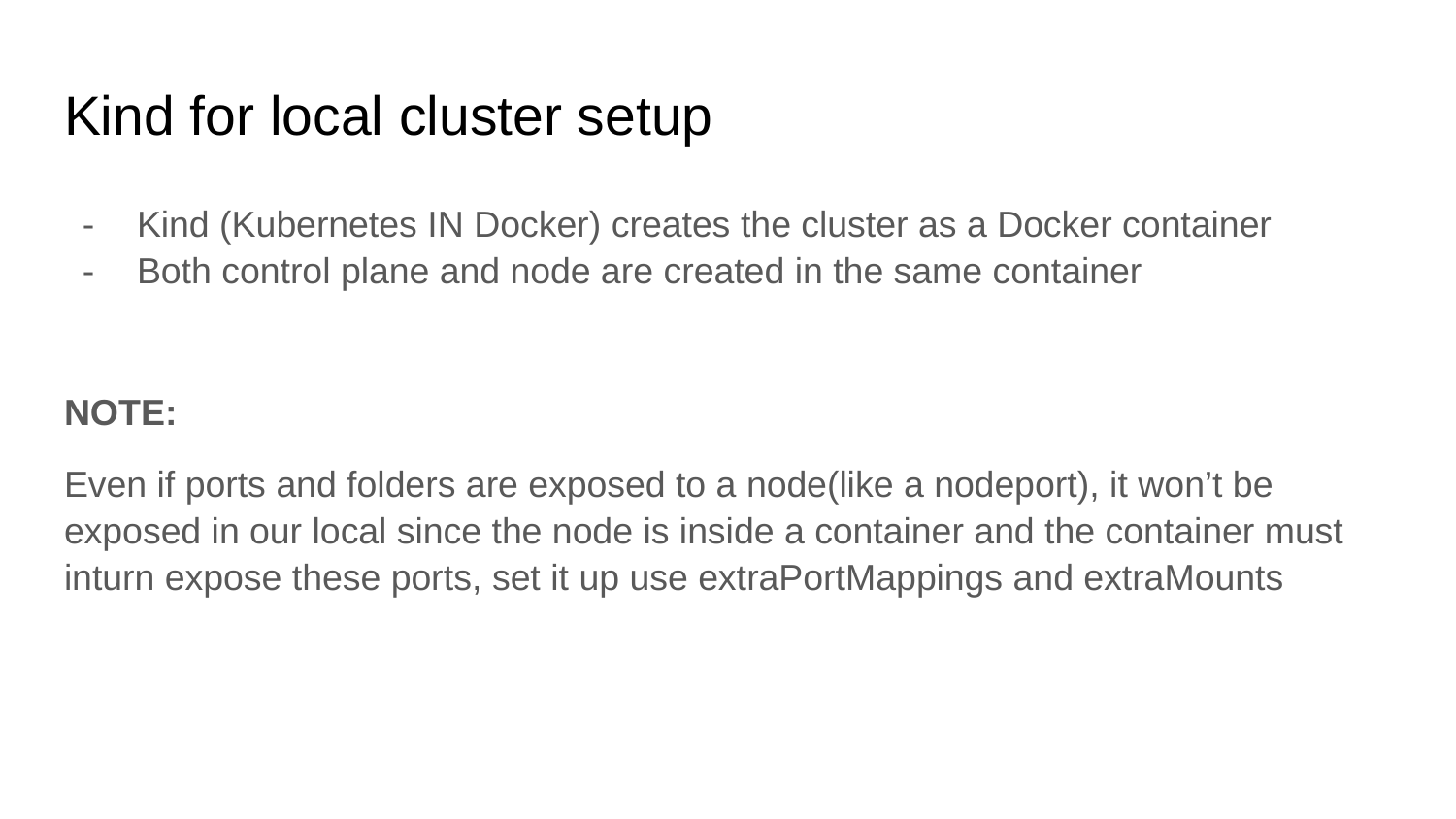

# Kind for local cluster setup
Kind (Kubernetes IN Docker) creates the cluster as a Docker container
Both control plane and node are created in the same container

NOTE:
Even if ports and folders are exposed to a node(like a nodeport), it won’t be exposed in our local since the node is inside a container and the container must inturn expose these ports, set it up use extraPortMappings and extraMounts